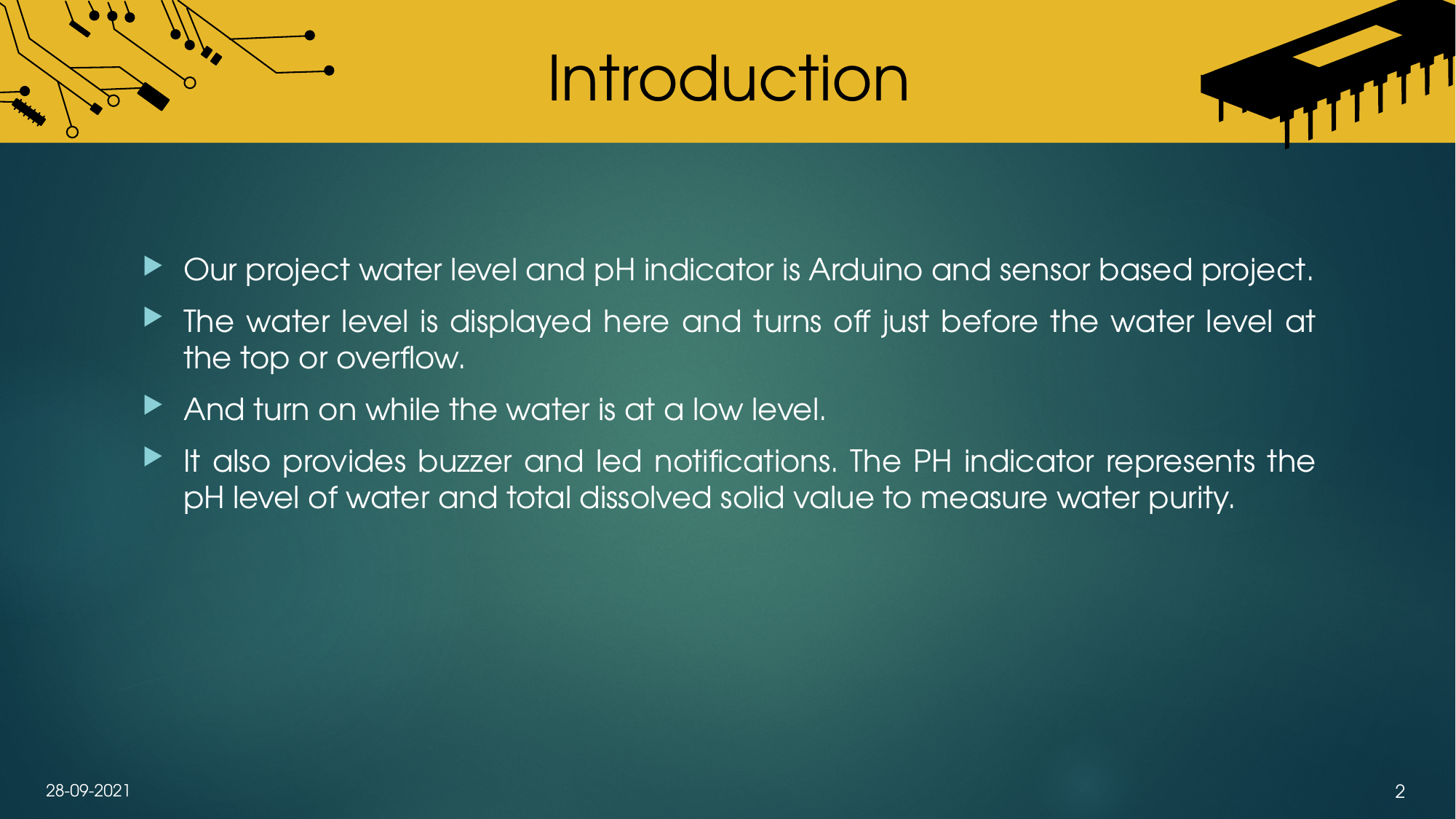

Introduction
Our project water level and pH indicator is Arduino and sensor based project.
The water level is displayed here and turns off just before the water level at the top or overflow.
And turn on while the water is at a low level.
It also provides buzzer and led notifications. The PH indicator represents the pH level of water and total dissolved solid value to measure water purity.

2